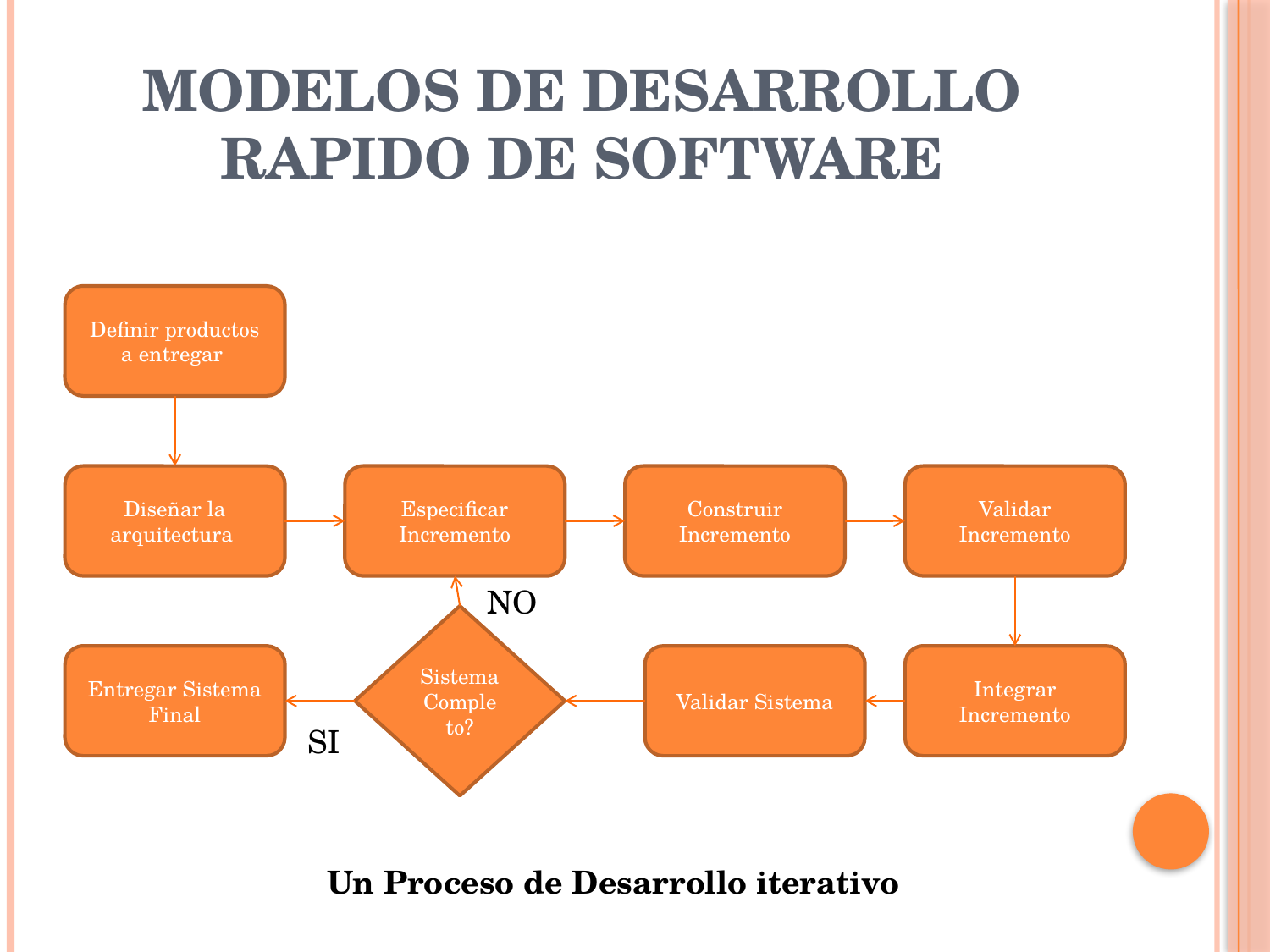

# Modelos de Desarrollo rapido de Software
Definir productos a entregar
Diseñar la arquitectura
Especificar Incremento
Construir Incremento
Validar Incremento
NO
Sistema Completo?
Entregar Sistema Final
Validar Sistema
Integrar Incremento
SI
Un Proceso de Desarrollo iterativo